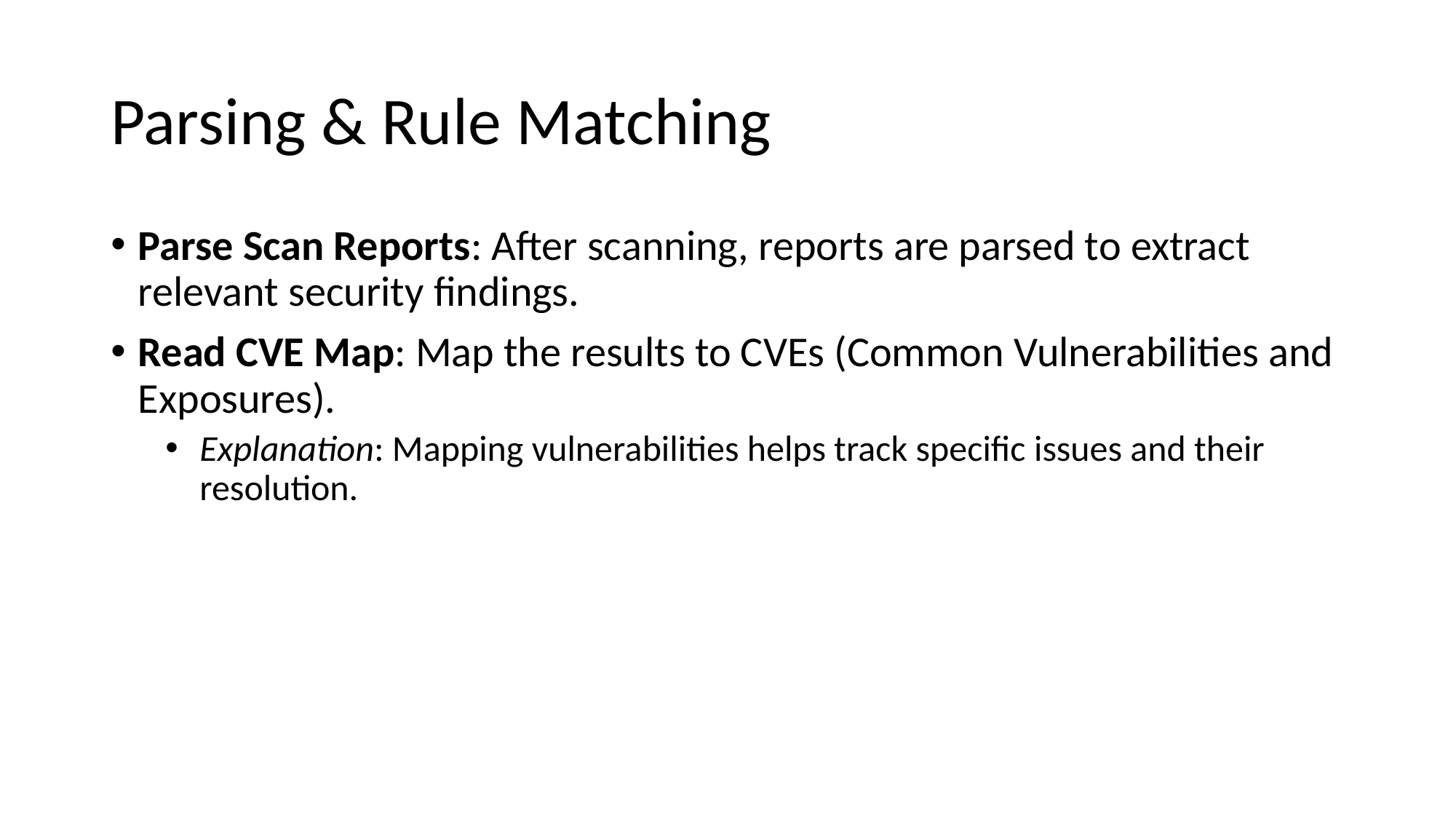

# Parsing & Rule Matching
Parse Scan Reports: After scanning, reports are parsed to extract relevant security findings.
Read CVE Map: Map the results to CVEs (Common Vulnerabilities and Exposures).
Explanation: Mapping vulnerabilities helps track specific issues and their resolution.